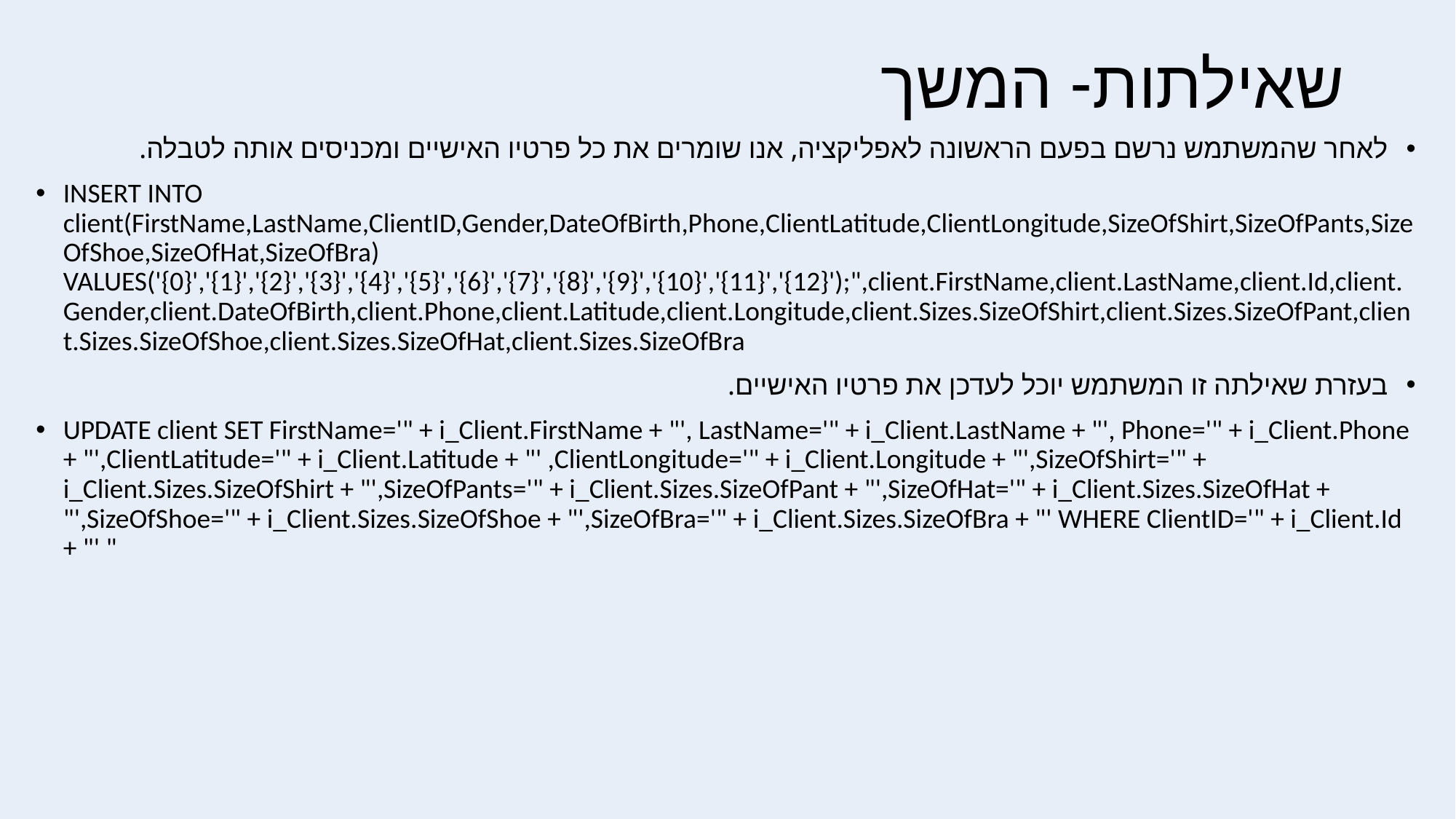

# שאילתות- המשך
לאחר שהמשתמש נרשם בפעם הראשונה לאפליקציה, אנו שומרים את כל פרטיו האישיים ומכניסים אותה לטבלה.
INSERT INTO client(FirstName,LastName,ClientID,Gender,DateOfBirth,Phone,ClientLatitude,ClientLongitude,SizeOfShirt,SizeOfPants,SizeOfShoe,SizeOfHat,SizeOfBra) VALUES('{0}','{1}','{2}','{3}','{4}','{5}','{6}','{7}','{8}','{9}','{10}','{11}','{12}');",client.FirstName,client.LastName,client.Id,client.Gender,client.DateOfBirth,client.Phone,client.Latitude,client.Longitude,client.Sizes.SizeOfShirt,client.Sizes.SizeOfPant,client.Sizes.SizeOfShoe,client.Sizes.SizeOfHat,client.Sizes.SizeOfBra
בעזרת שאילתה זו המשתמש יוכל לעדכן את פרטיו האישיים.
UPDATE client SET FirstName='" + i_Client.FirstName + "', LastName='" + i_Client.LastName + "', Phone='" + i_Client.Phone + "',ClientLatitude='" + i_Client.Latitude + "' ,ClientLongitude='" + i_Client.Longitude + "',SizeOfShirt='" + i_Client.Sizes.SizeOfShirt + "',SizeOfPants='" + i_Client.Sizes.SizeOfPant + "',SizeOfHat='" + i_Client.Sizes.SizeOfHat + "',SizeOfShoe='" + i_Client.Sizes.SizeOfShoe + "',SizeOfBra='" + i_Client.Sizes.SizeOfBra + "' WHERE ClientID='" + i_Client.Id + "' "